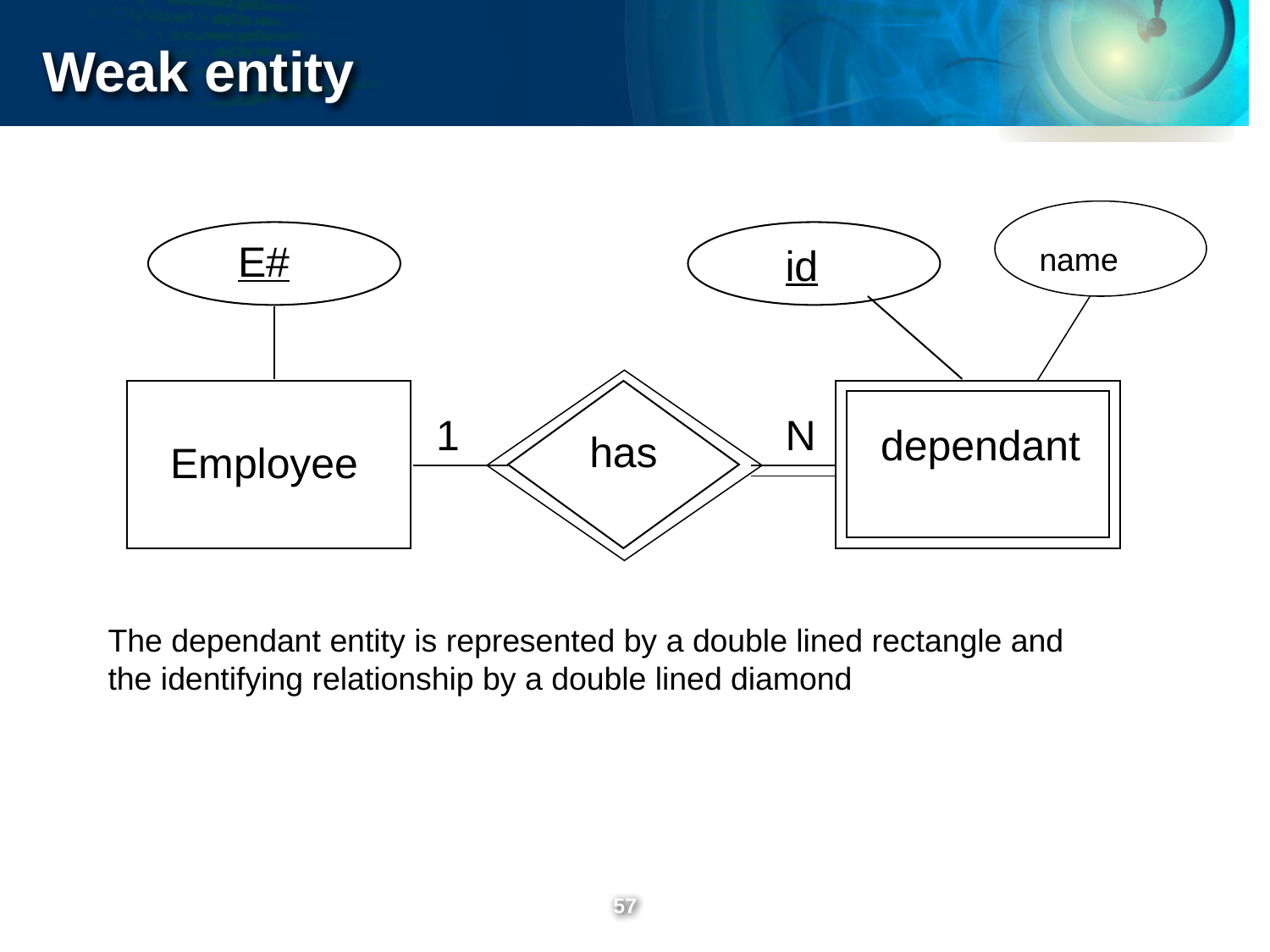

Weak entity

E#
id
name

1
N
dependant
has
Employee
The dependant entity is represented by a double lined rectangle and the identifying relationship by a double lined diamond
57